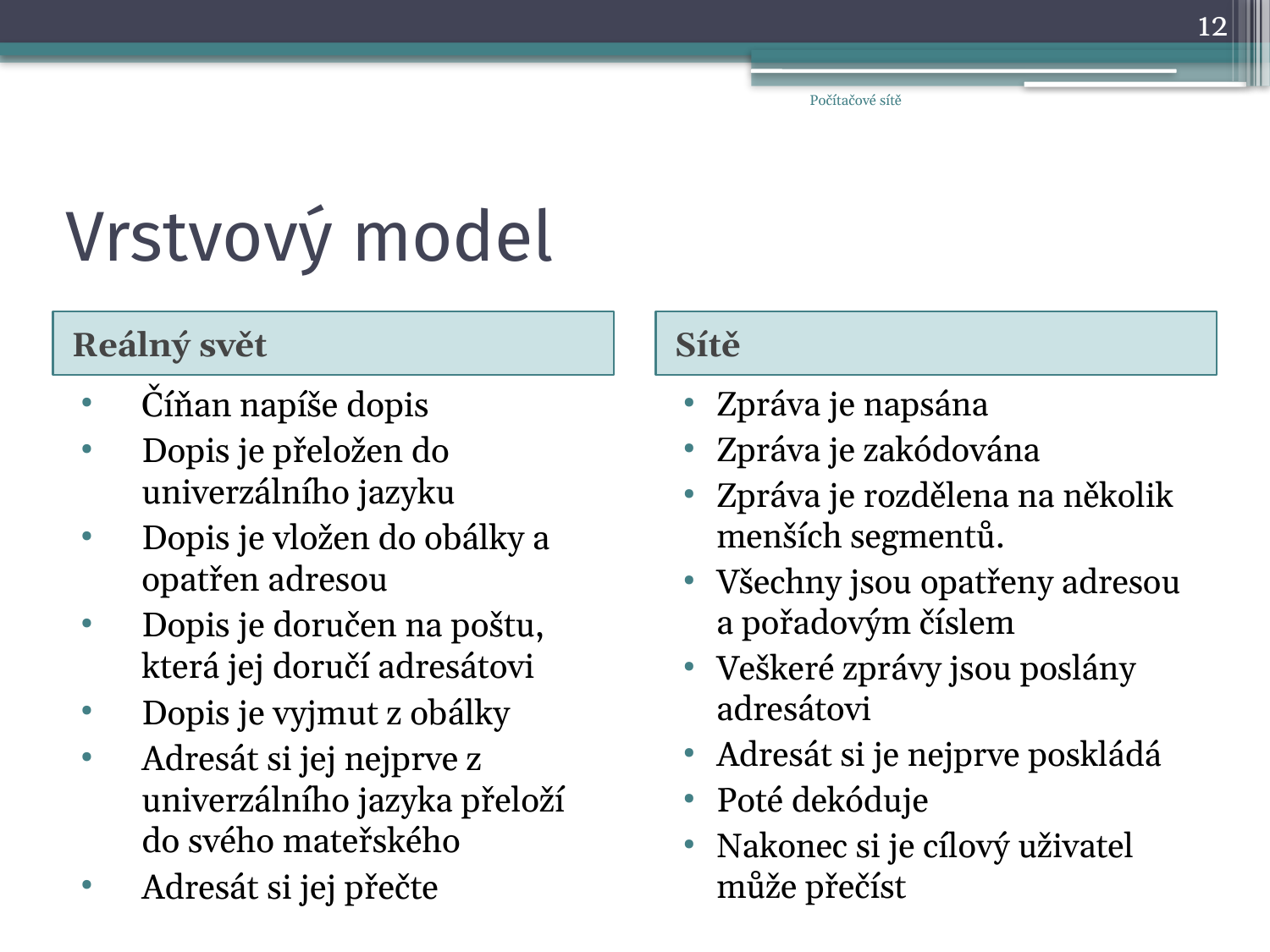

12
Počítačové sítě
# Vrstvový model
Reálný svět
Sítě
Číňan napíše dopis
Dopis je přeložen do univerzálního jazyku
Dopis je vložen do obálky a opatřen adresou
Dopis je doručen na poštu, která jej doručí adresátovi
Dopis je vyjmut z obálky
Adresát si jej nejprve z univerzálního jazyka přeloží do svého mateřského
Adresát si jej přečte
Zpráva je napsána
Zpráva je zakódována
Zpráva je rozdělena na několik menších segmentů.
Všechny jsou opatřeny adresou a pořadovým číslem
Veškeré zprávy jsou poslány adresátovi
Adresát si je nejprve poskládá
Poté dekóduje
Nakonec si je cílový uživatel může přečíst